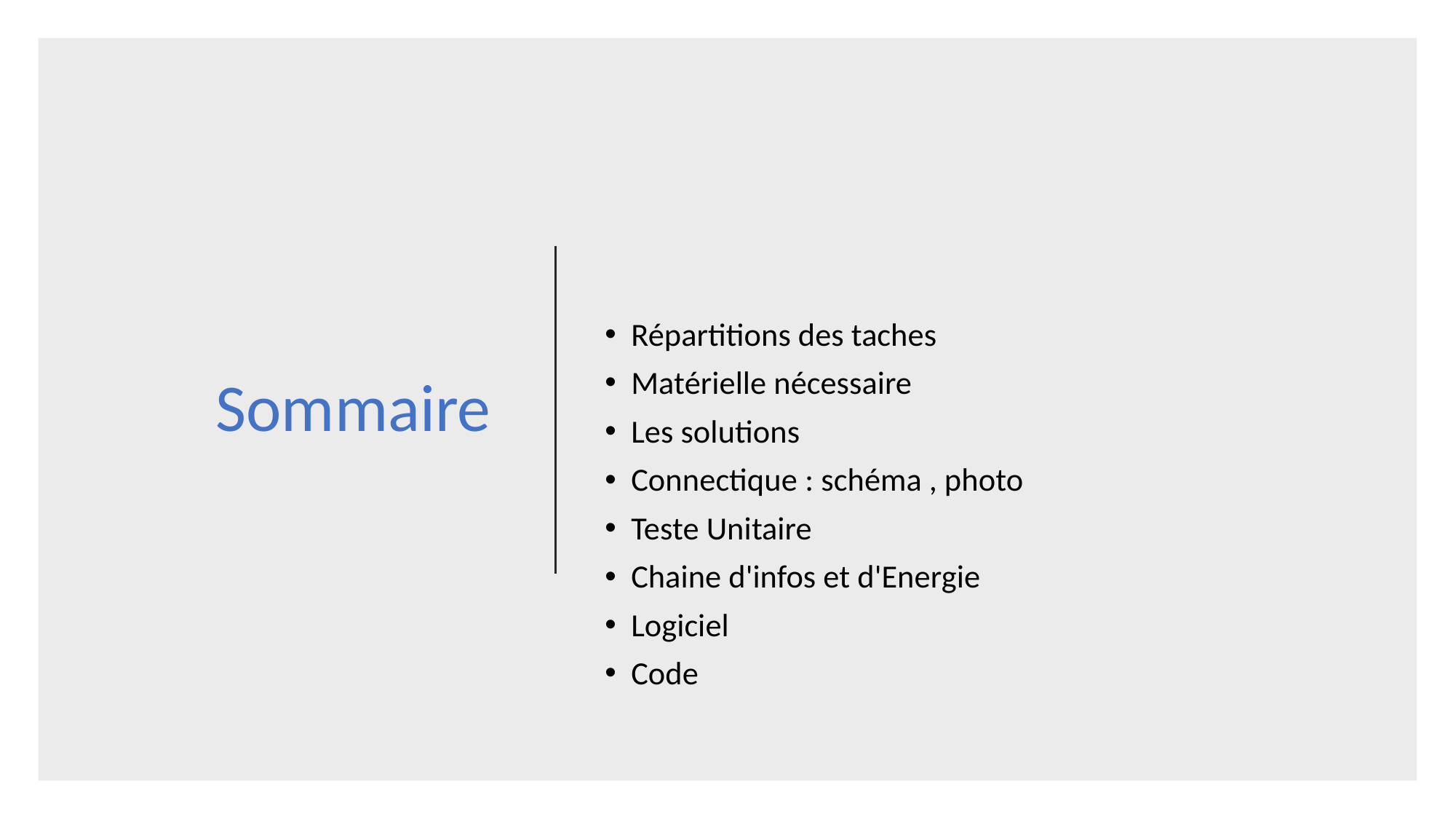

# Sommaire

Répartitions des taches
Matérielle nécessaire
Les solutions
Connectique : schéma , photo
Teste Unitaire
Chaine d'infos et d'Energie
Logiciel
Code